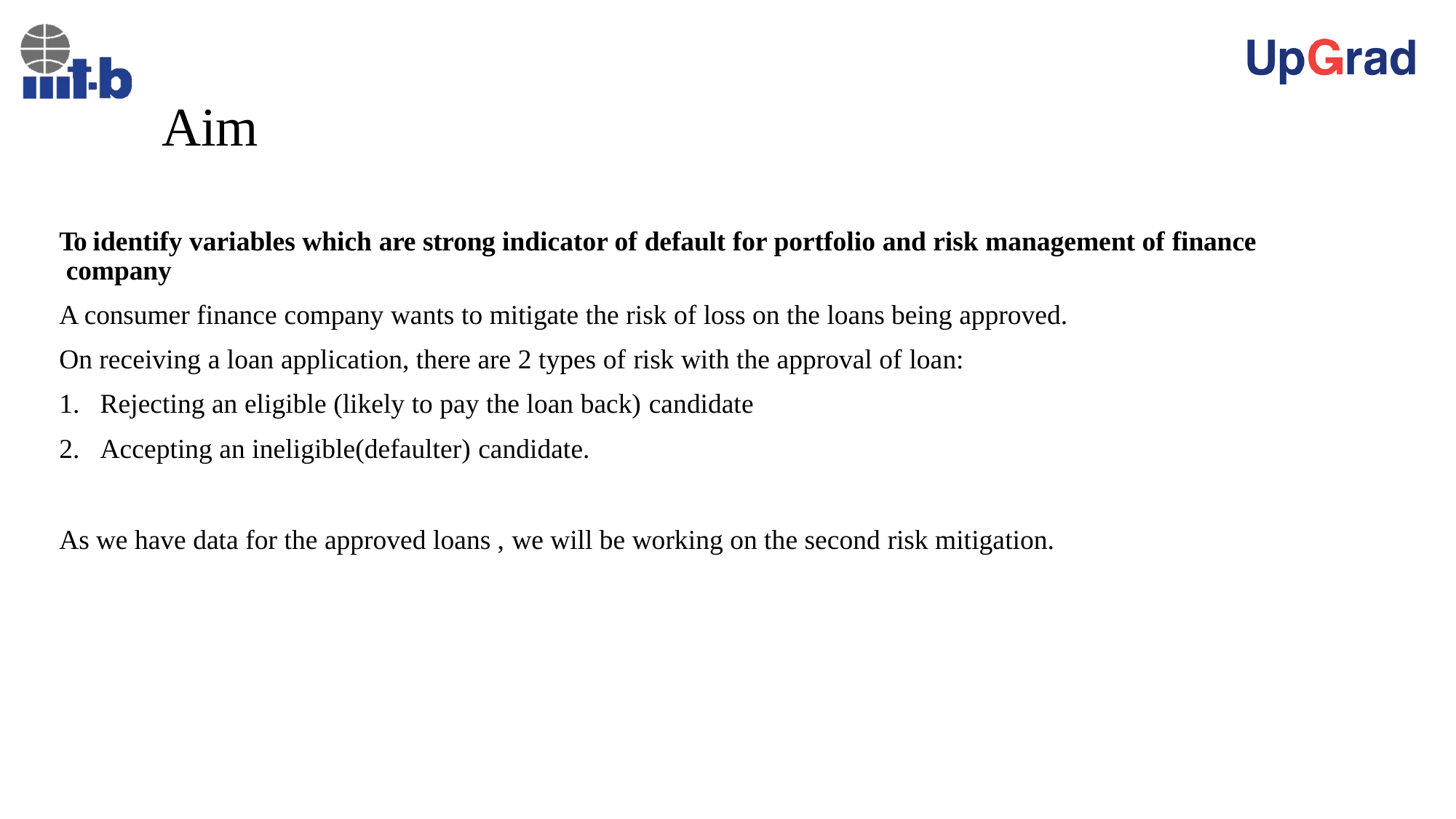

# Aim
To identify variables which are strong indicator of default for portfolio and risk management of finance  company
A consumer finance company wants to mitigate the risk of loss on the loans being approved.
On receiving a loan application, there are 2 types of risk with the approval of loan:
Rejecting an eligible (likely to pay the loan back) candidate
Accepting an ineligible(defaulter) candidate.

As we have data for the approved loans , we will be working on the second risk mitigation.